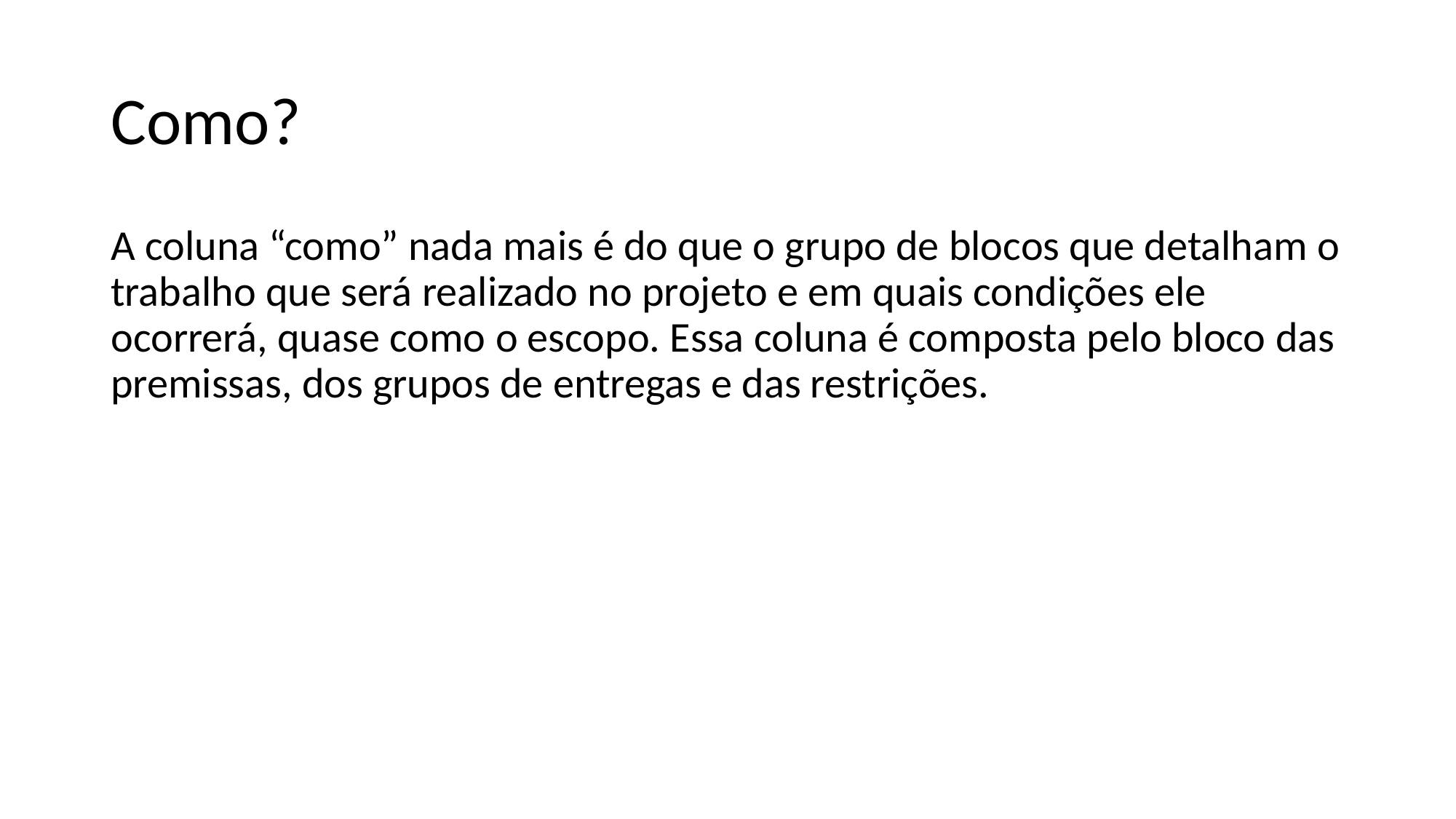

# Como?
A coluna “como” nada mais é do que o grupo de blocos que detalham o trabalho que será realizado no projeto e em quais condições ele ocorrerá, quase como o escopo. Essa coluna é composta pelo bloco das premissas, dos grupos de entregas e das restrições.